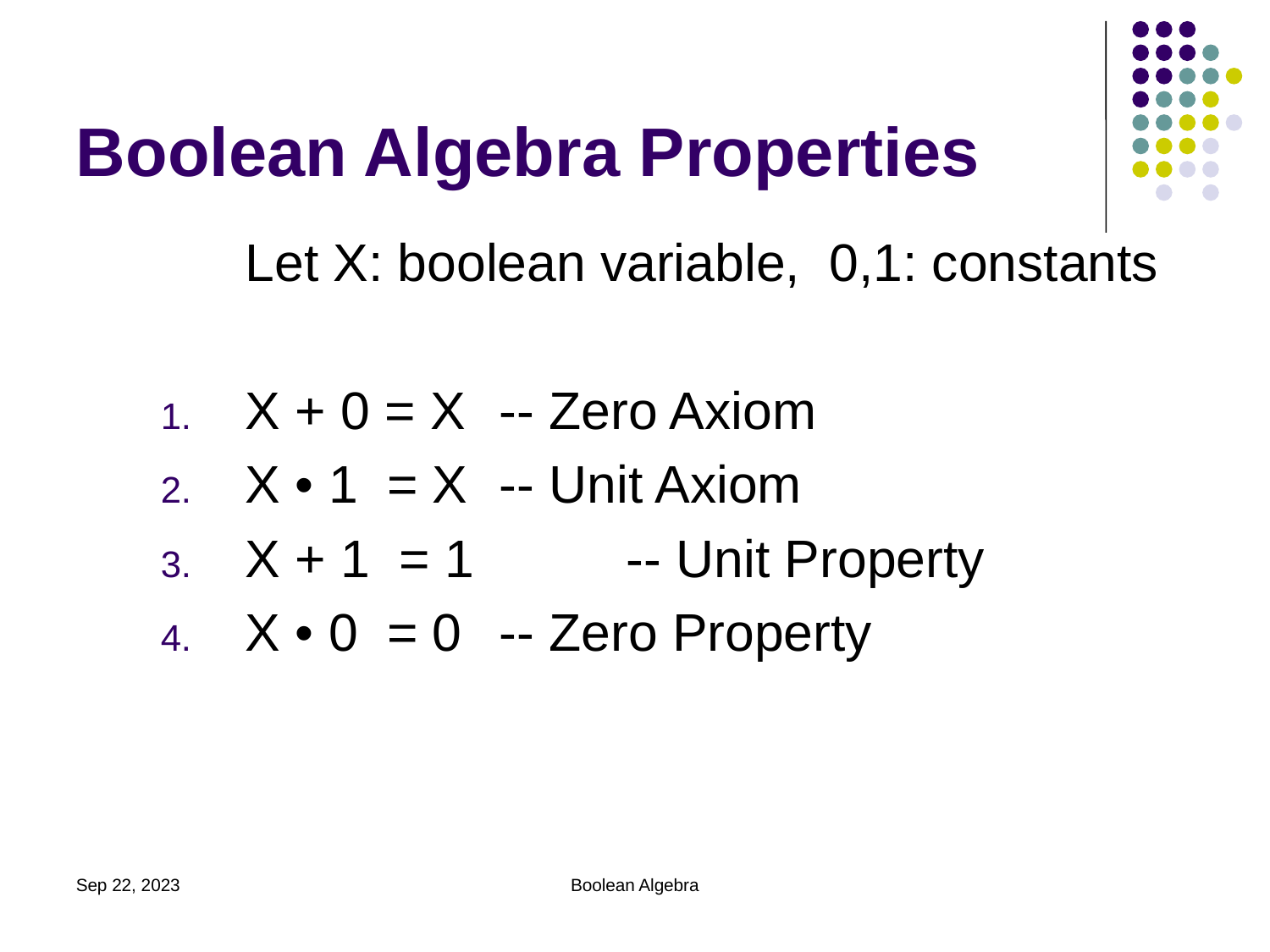

# Boolean Algebra Properties
Let X: boolean variable,  0,1: constants

X + 0 = X  	-- Zero Axiom
X • 1  = X  	-- Unit Axiom
X + 1  = 1   	-- Unit Property
X • 0  = 0  	-- Zero Property
Sep 22, 2023
Boolean Algebra